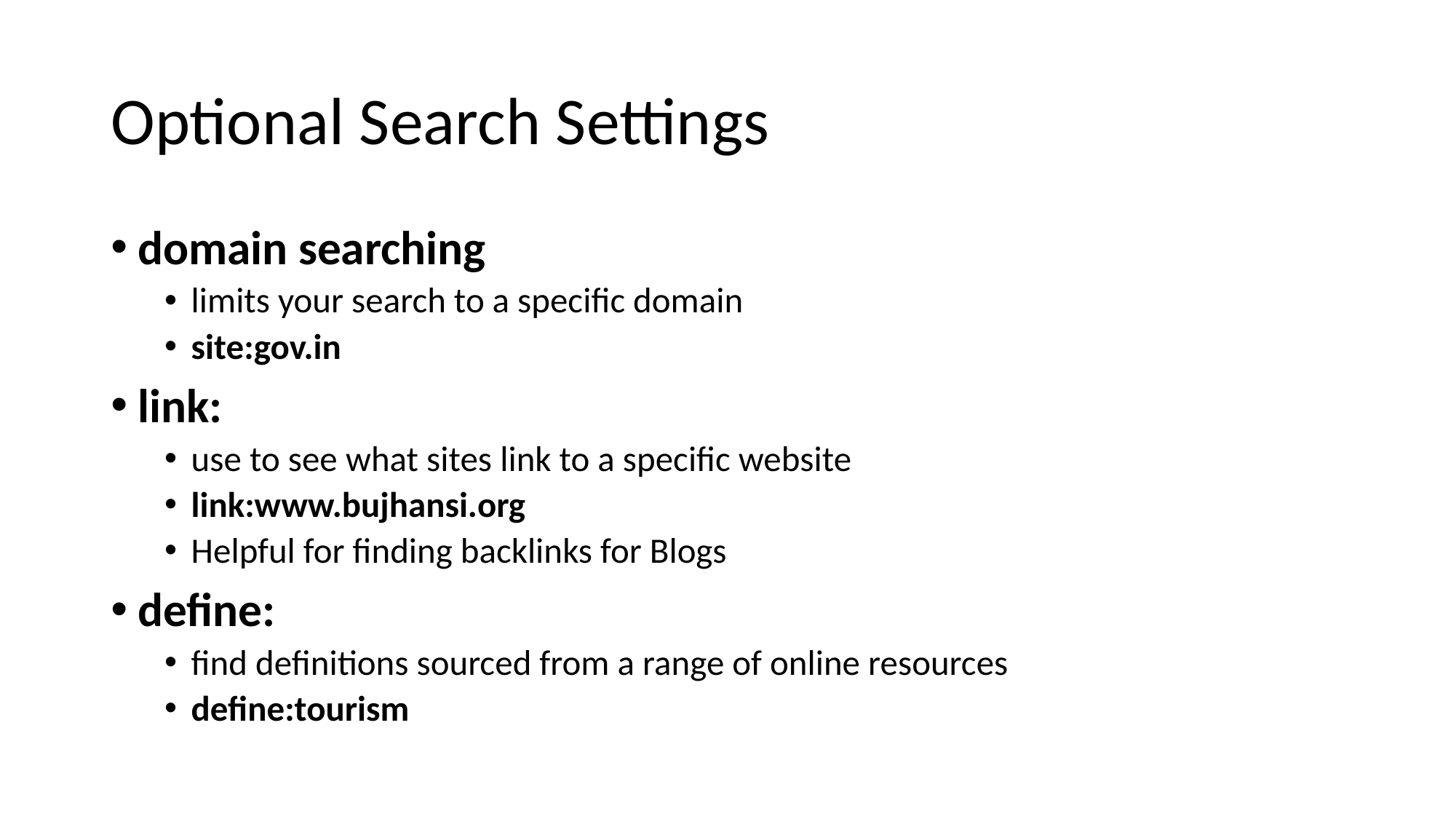

# Optional Search Settings
domain searching
limits your search to a specific domain
site:gov.in
link:
use to see what sites link to a specific website
link:www.bujhansi.org
Helpful for finding backlinks for Blogs
define:
find definitions sourced from a range of online resources
define:tourism